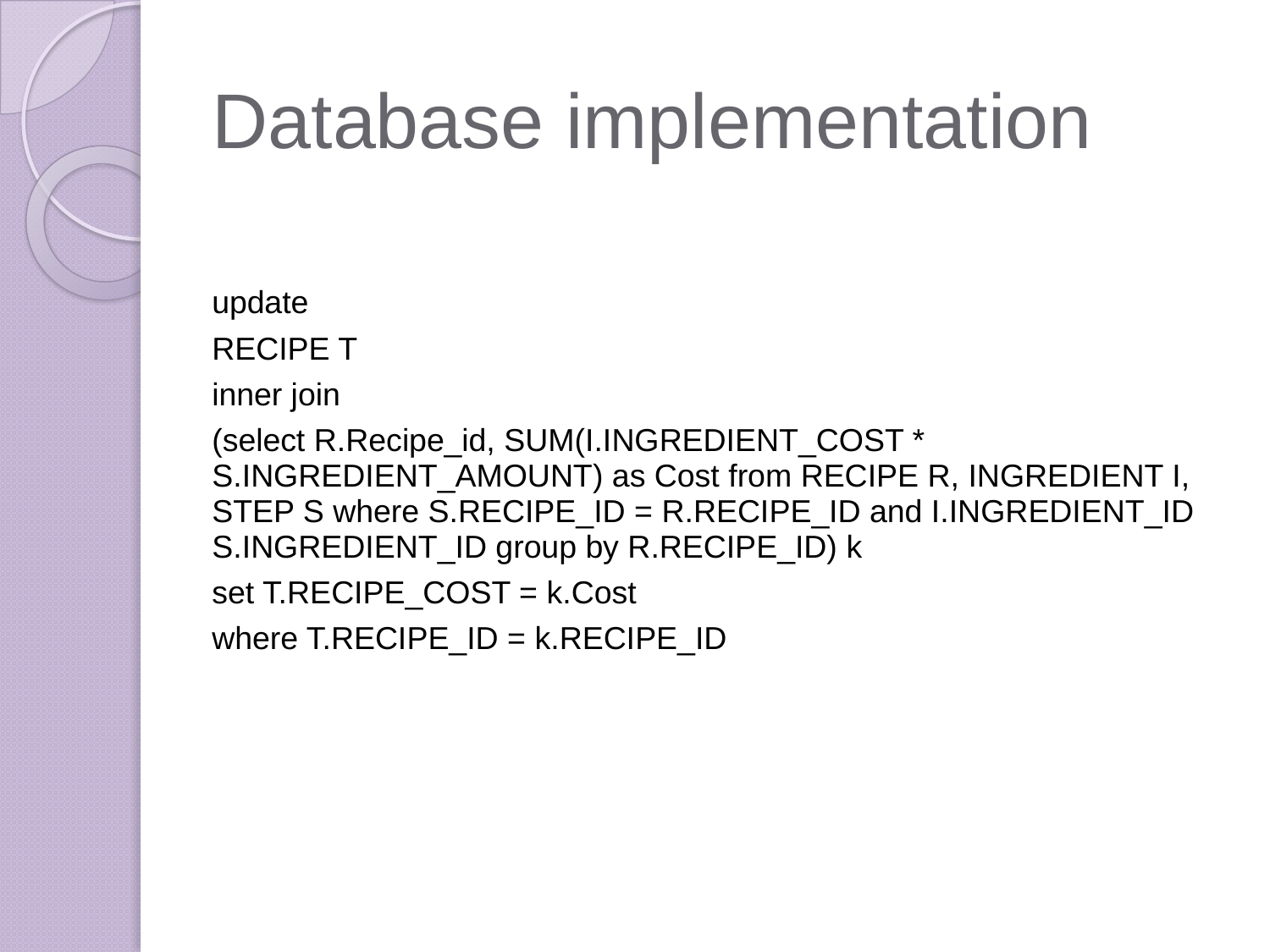

# Database implementation

update
RECIPE T
inner join
(select R.Recipe_id, SUM(I.INGREDIENT_COST * S.INGREDIENT_AMOUNT) as Cost from RECIPE R, INGREDIENT I, STEP S where S.RECIPE_ID = R.RECIPE_ID and I.INGREDIENT_ID S.INGREDIENT_ID group by R.RECIPE_ID) k
set T.RECIPE_COST = k.Cost
where T.RECIPE_ID = k.RECIPE_ID